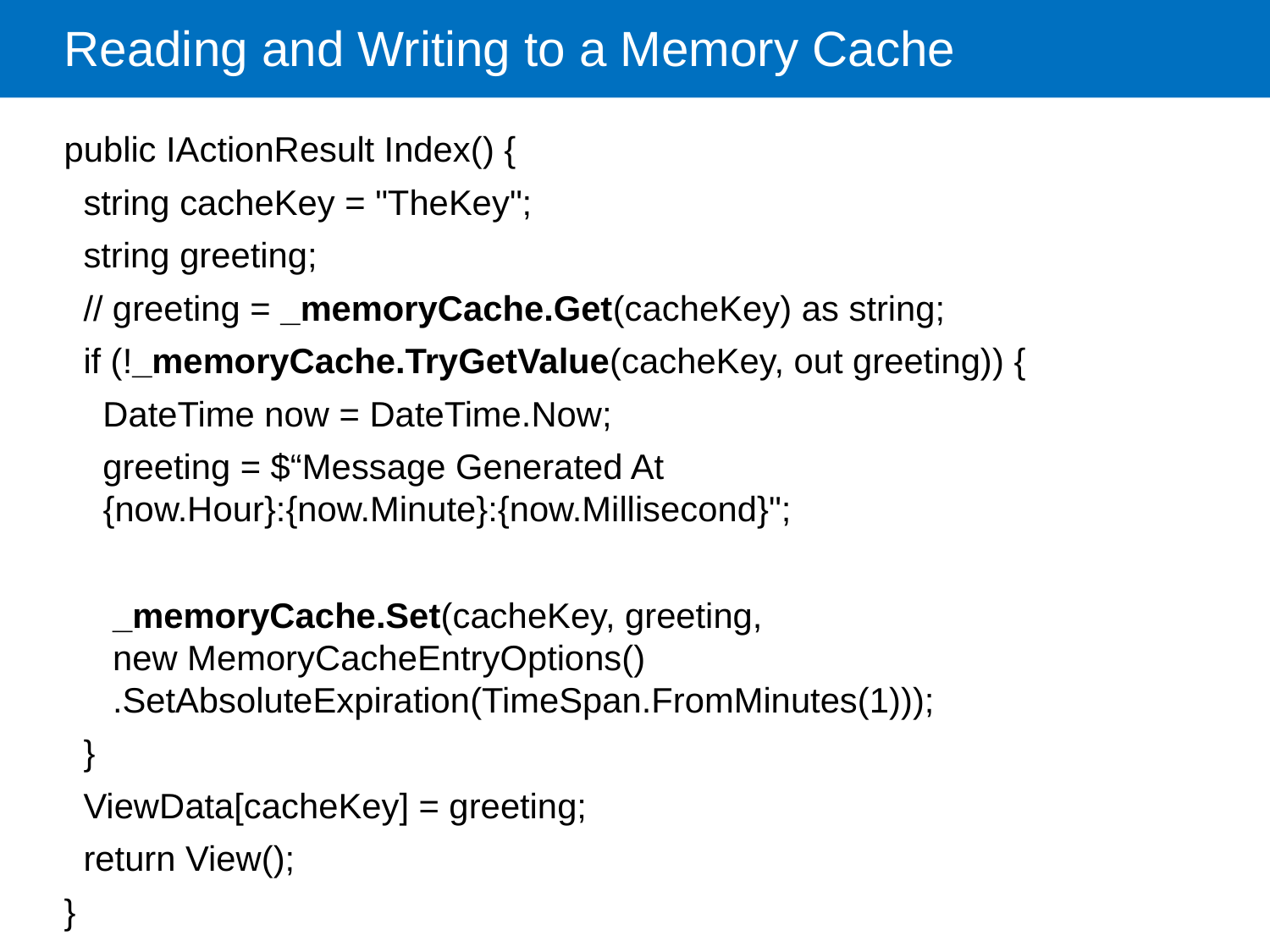

# Reading and Writing to a Memory Cache
public IActionResult Index() {
  string cacheKey = "TheKey";
  string greeting;
  // greeting = _memoryCache.Get(cacheKey) as string;
  if (!_memoryCache.TryGetValue(cacheKey, out greeting)) {
    DateTime now = DateTime.Now;
    greeting = $“Message Generated At
    {now.Hour}:{now.Minute}:{now.Millisecond}";

     _memoryCache.Set(cacheKey, greeting,
     new MemoryCacheEntryOptions()
     .SetAbsoluteExpiration(TimeSpan.FromMinutes(1)));
  }
  ViewData[cacheKey] = greeting;
  return View();
}